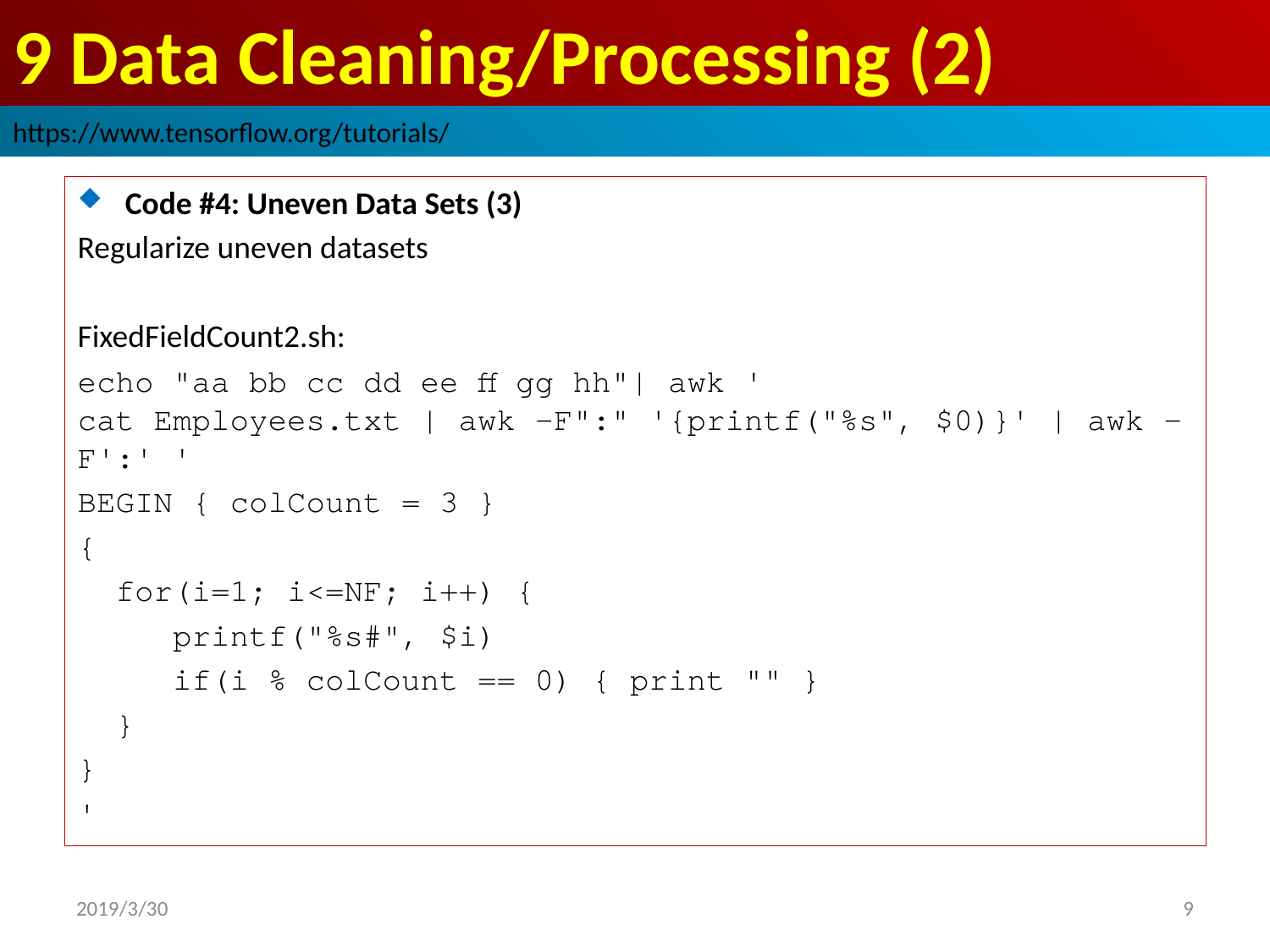

# 9 Data Cleaning/Processing (2)
https://www.tensorflow.org/tutorials/
Code #4: Uneven Data Sets (3)
Regularize uneven datasets

FixedFieldCount2.sh:
echo "aa bb cc dd ee ff gg hh"| awk '
cat Employees.txt | awk -F":" '{printf("%s", $0)}' | awk -F':' '
BEGIN { colCount = 3 }
{
  for(i=1; i<=NF; i++) {
     printf("%s#", $i)
     if(i % colCount == 0) { print "" }
  }
}
'

2019/3/30
9